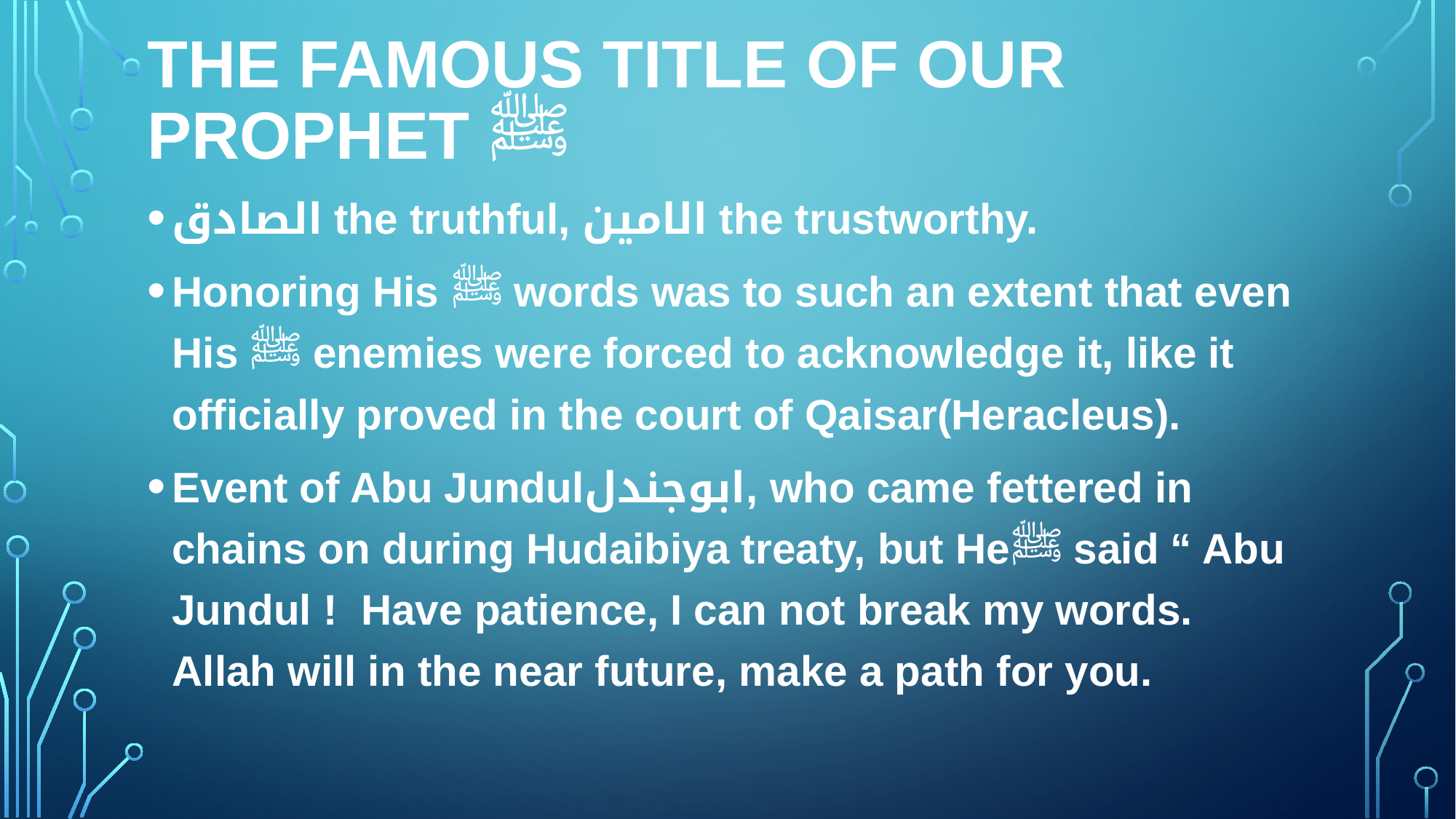

# The famous Title of our prophet ﷺ
الصادق the truthful, الامین the trustworthy.
Honoring His ﷺ words was to such an extent that even His ﷺ enemies were forced to acknowledge it, like it officially proved in the court of Qaisar(Heracleus).
Event of Abu Jundulابوجندل, who came fettered in chains on during Hudaibiya treaty, but Heﷺ said “ Abu Jundul !  Have patience, I can not break my words. Allah will in the near future, make a path for you.